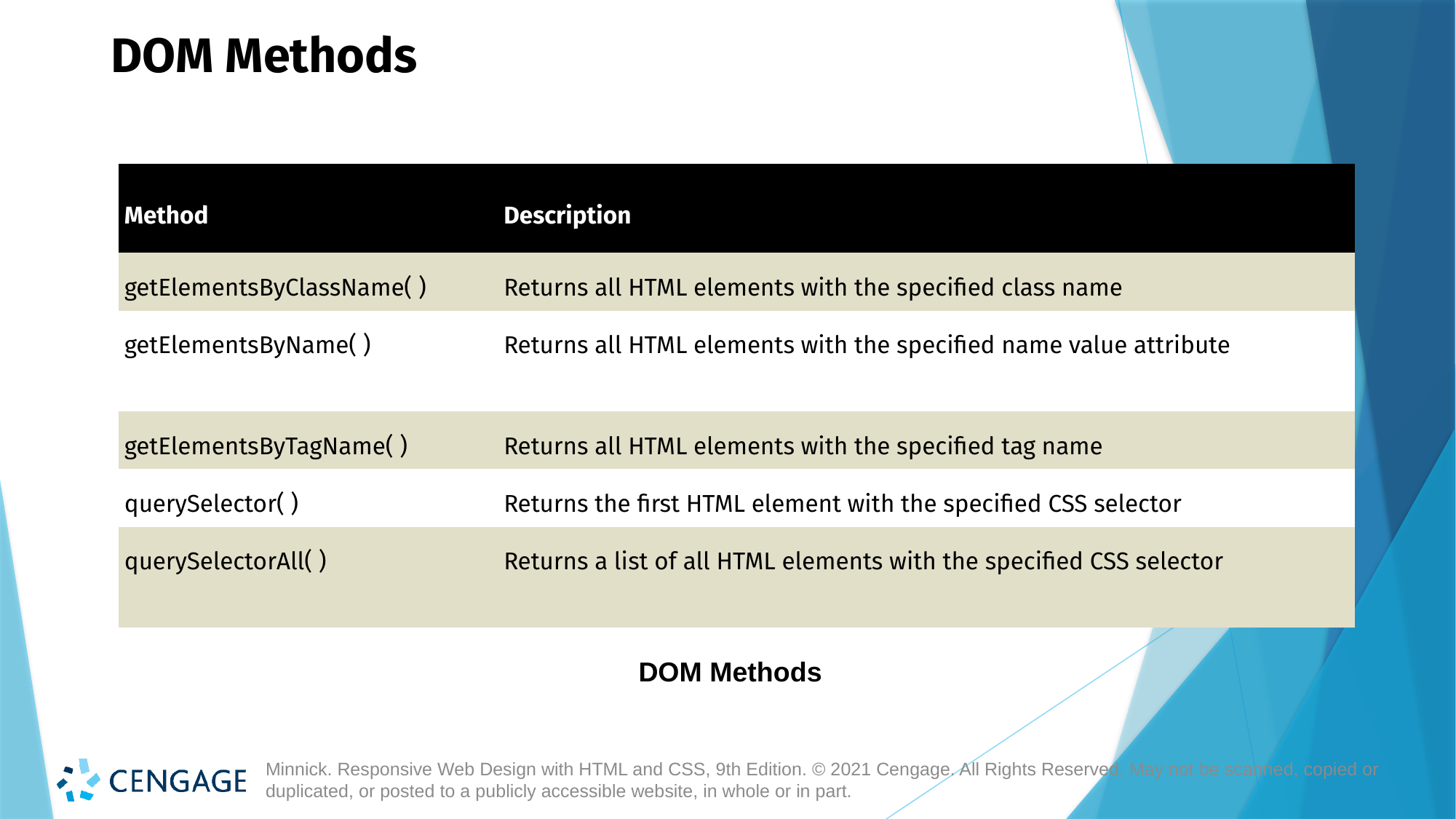

# DOM Methods
| Method | Description |
| --- | --- |
| getElementsByClassName( ) | Returns all HTML elements with the specified class name |
| getElementsByName( ) | Returns all HTML elements with the specified name value attribute |
| getElementsByTagName( ) | Returns all HTML elements with the specified tag name |
| querySelector( ) | Returns the first HTML element with the specified CSS selector |
| querySelectorAll( ) | Returns a list of all HTML elements with the specified CSS selector |
DOM Methods
Minnick. Responsive Web Design with HTML and CSS, 9th Edition. © 2021 Cengage. All Rights Reserved. May not be scanned, copied or duplicated, or posted to a publicly accessible website, in whole or in part.